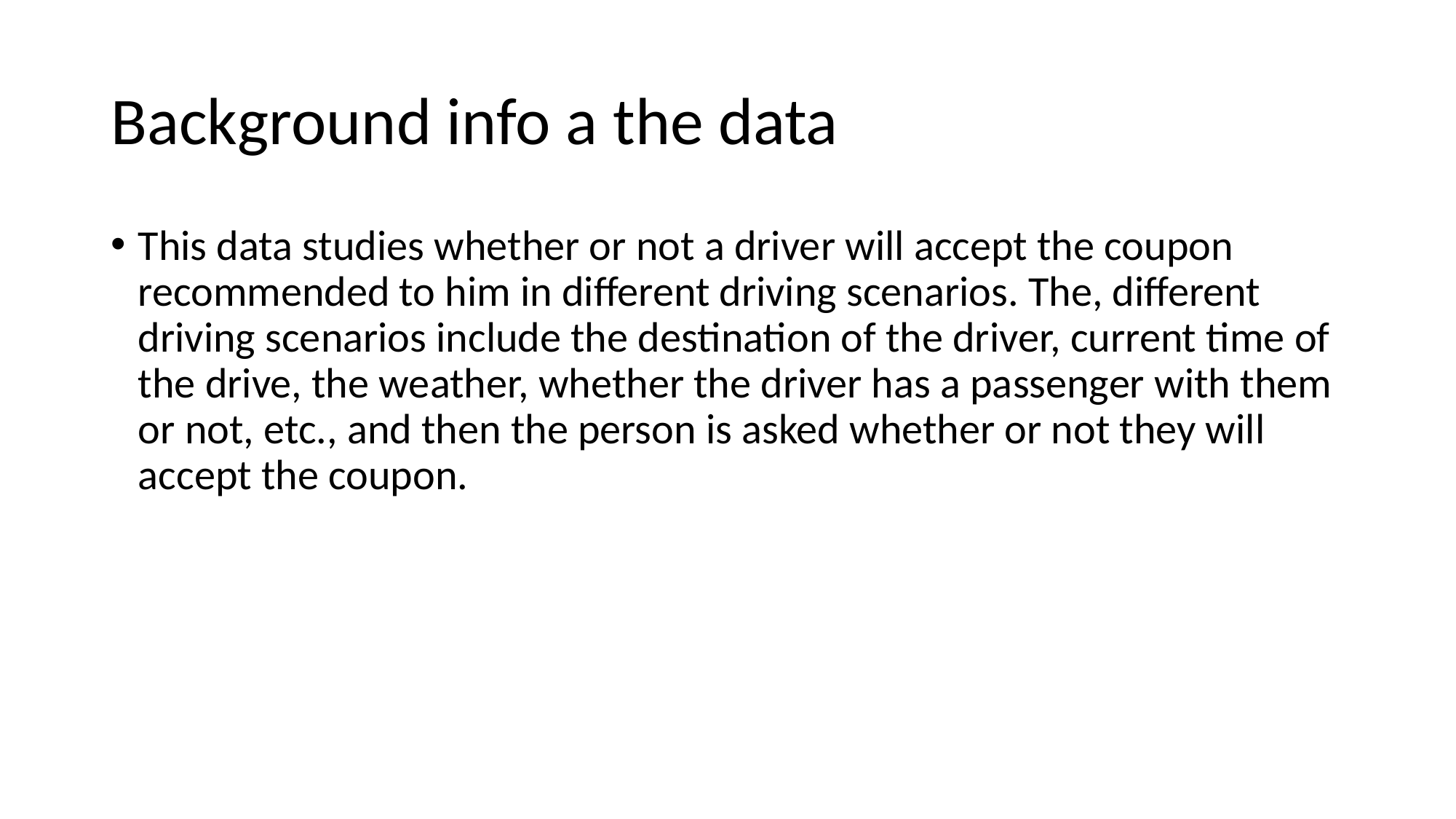

# Background info a the data
This data studies whether or not a driver will accept the coupon recommended to him in different driving scenarios. The, different driving scenarios include the destination of the driver, current time of the drive, the weather, whether the driver has a passenger with them or not, etc., and then the person is asked whether or not they will accept the coupon.